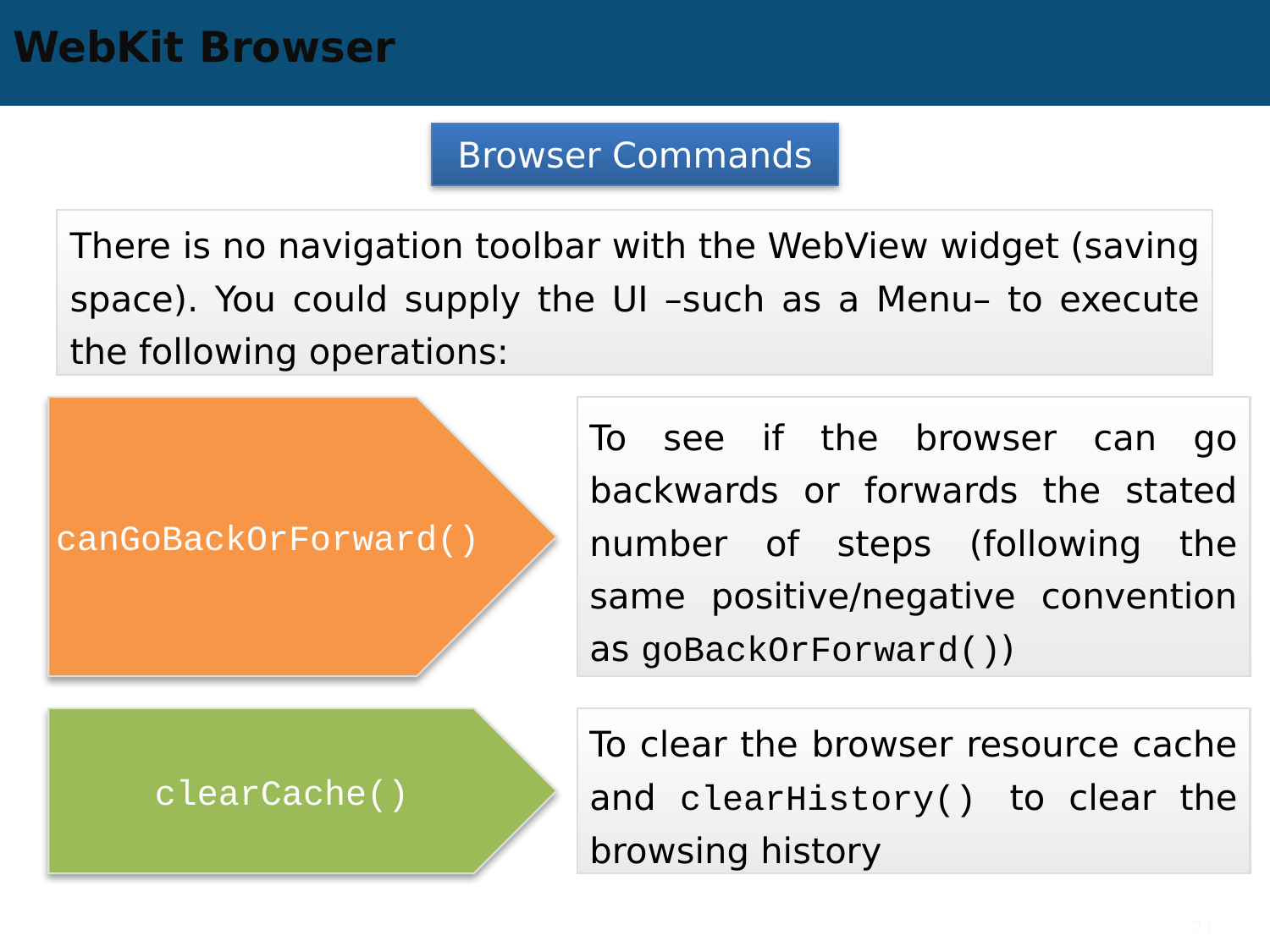

# WebKit Browser
Browser Commands
There is no navigation toolbar with the WebView widget (saving space). You could supply the UI –such as a Menu– to execute the following operations:
canGoBackOrForward()
To see if the browser can go backwards or forwards the stated number of steps (following the same positive/negative convention as goBackOrForward())
clearCache()
To clear the browser resource cache and clearHistory() to clear the browsing history